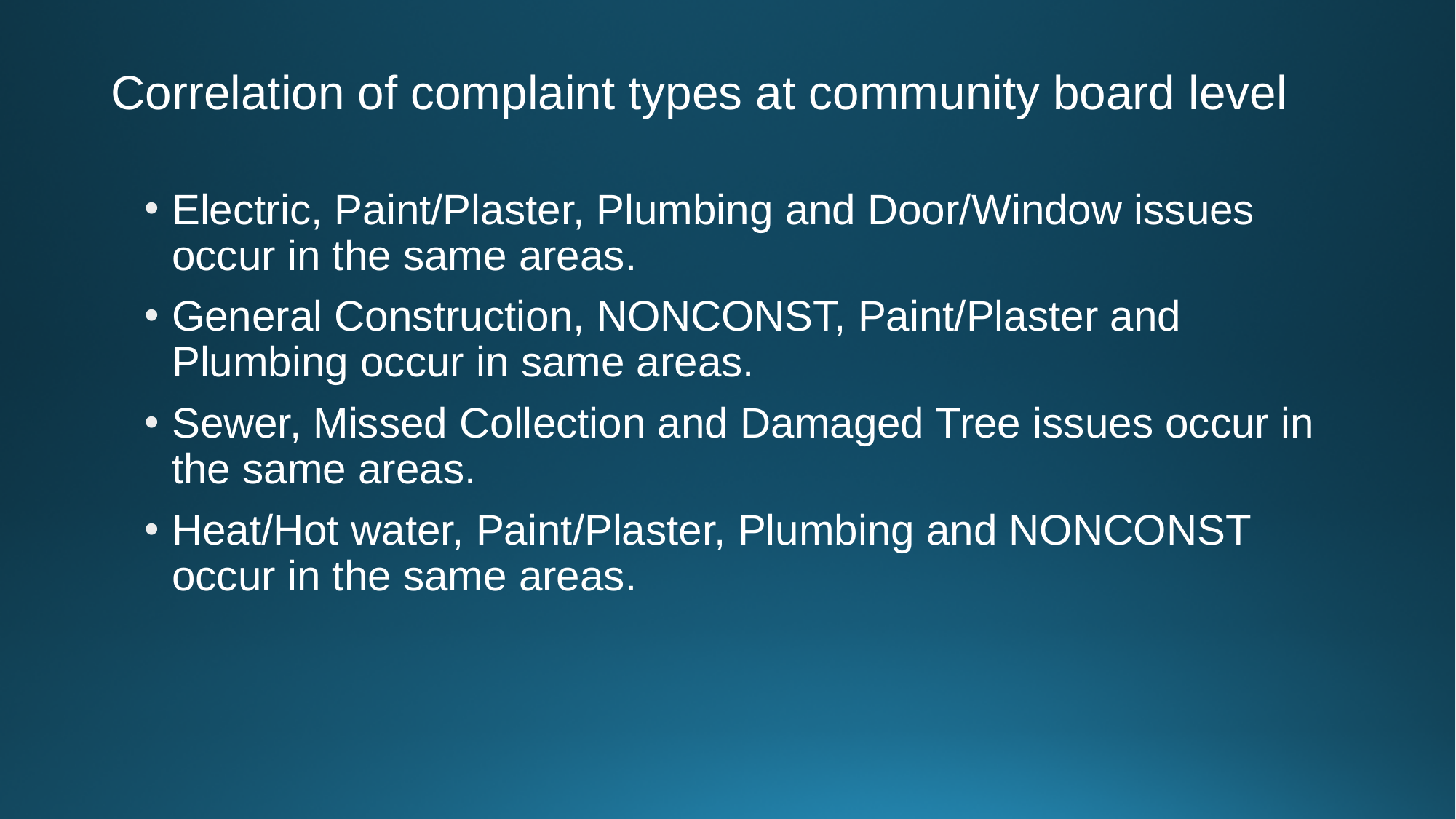

# Correlation of complaint types at community board level
Electric, Paint/Plaster, Plumbing and Door/Window issues occur in the same areas.
General Construction, NONCONST, Paint/Plaster and Plumbing occur in same areas.
Sewer, Missed Collection and Damaged Tree issues occur in the same areas.
Heat/Hot water, Paint/Plaster, Plumbing and NONCONST occur in the same areas.